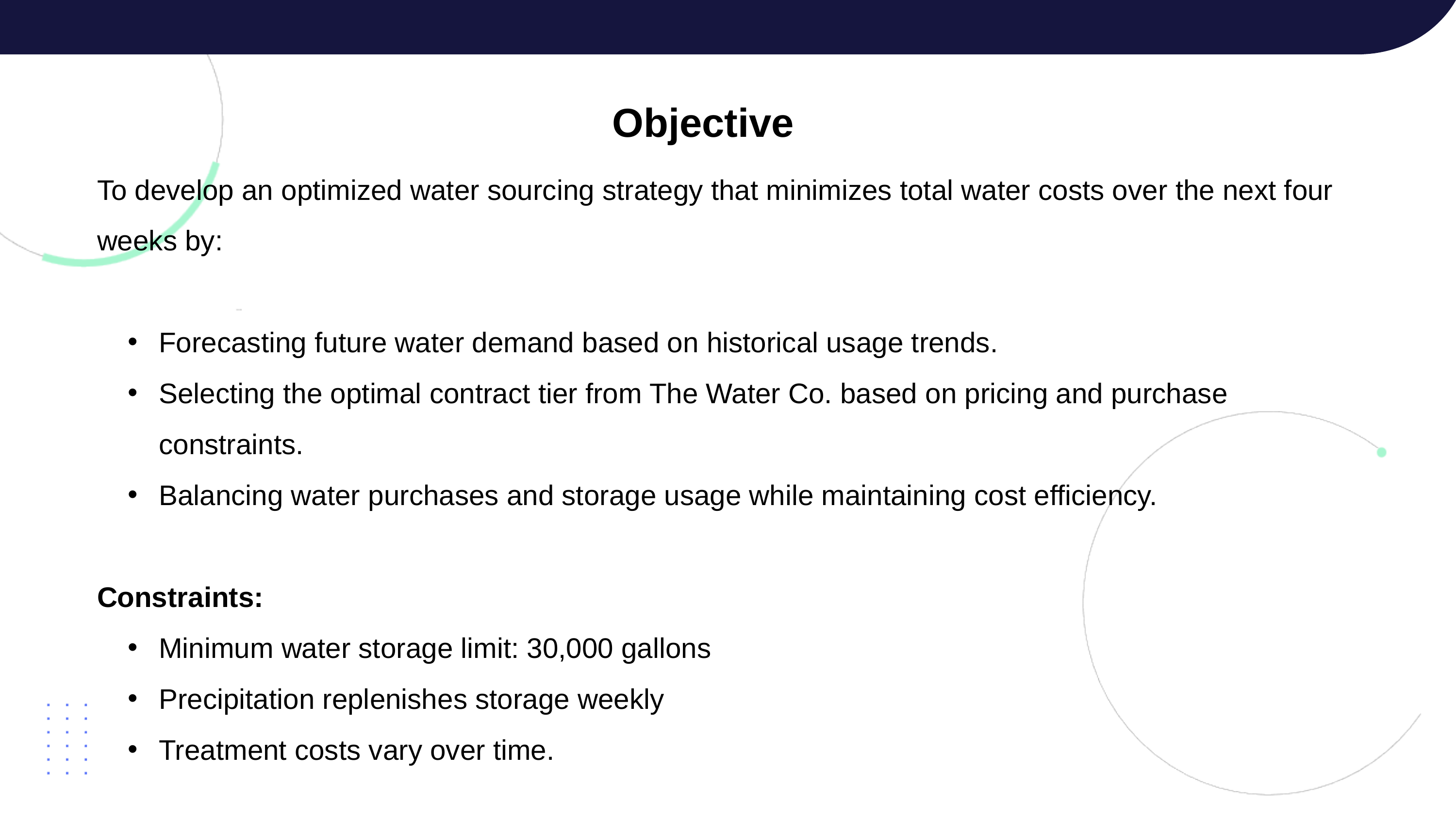

Objective
To develop an optimized water sourcing strategy that minimizes total water costs over the next four weeks by:

Forecasting future water demand based on historical usage trends.
Selecting the optimal contract tier from The Water Co. based on pricing and purchase constraints.
Balancing water purchases and storage usage while maintaining cost efficiency.

Constraints:
Minimum water storage limit: 30,000 gallons
Precipitation replenishes storage weekly
Treatment costs vary over time.